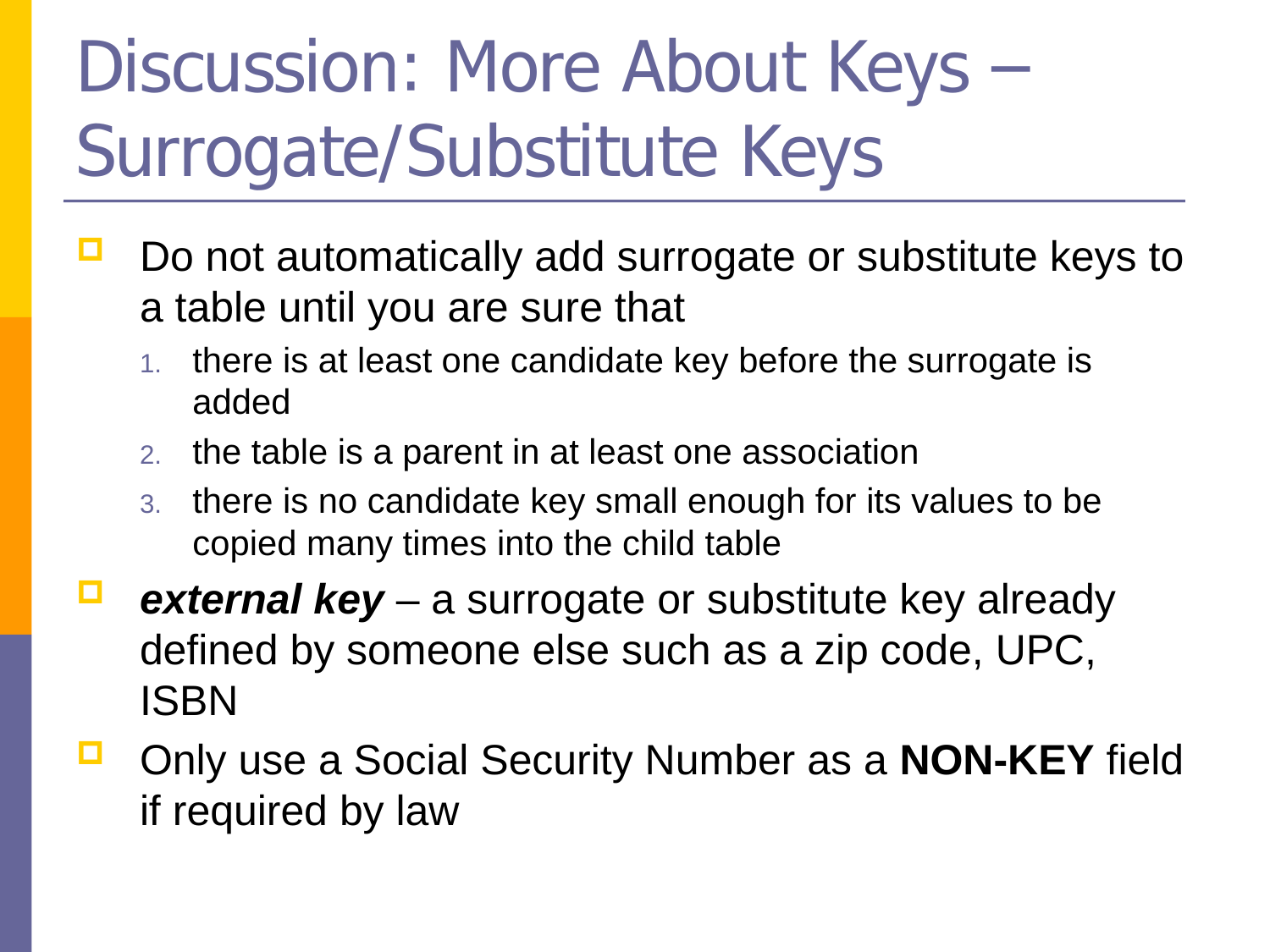

# Discussion: More About Keys – Surrogate/Substitute Keys
Do not automatically add surrogate or substitute keys to a table until you are sure that
there is at least one candidate key before the surrogate is added
the table is a parent in at least one association
there is no candidate key small enough for its values to be copied many times into the child table
external key – a surrogate or substitute key already defined by someone else such as a zip code, UPC, ISBN
Only use a Social Security Number as a NON-KEY field if required by law